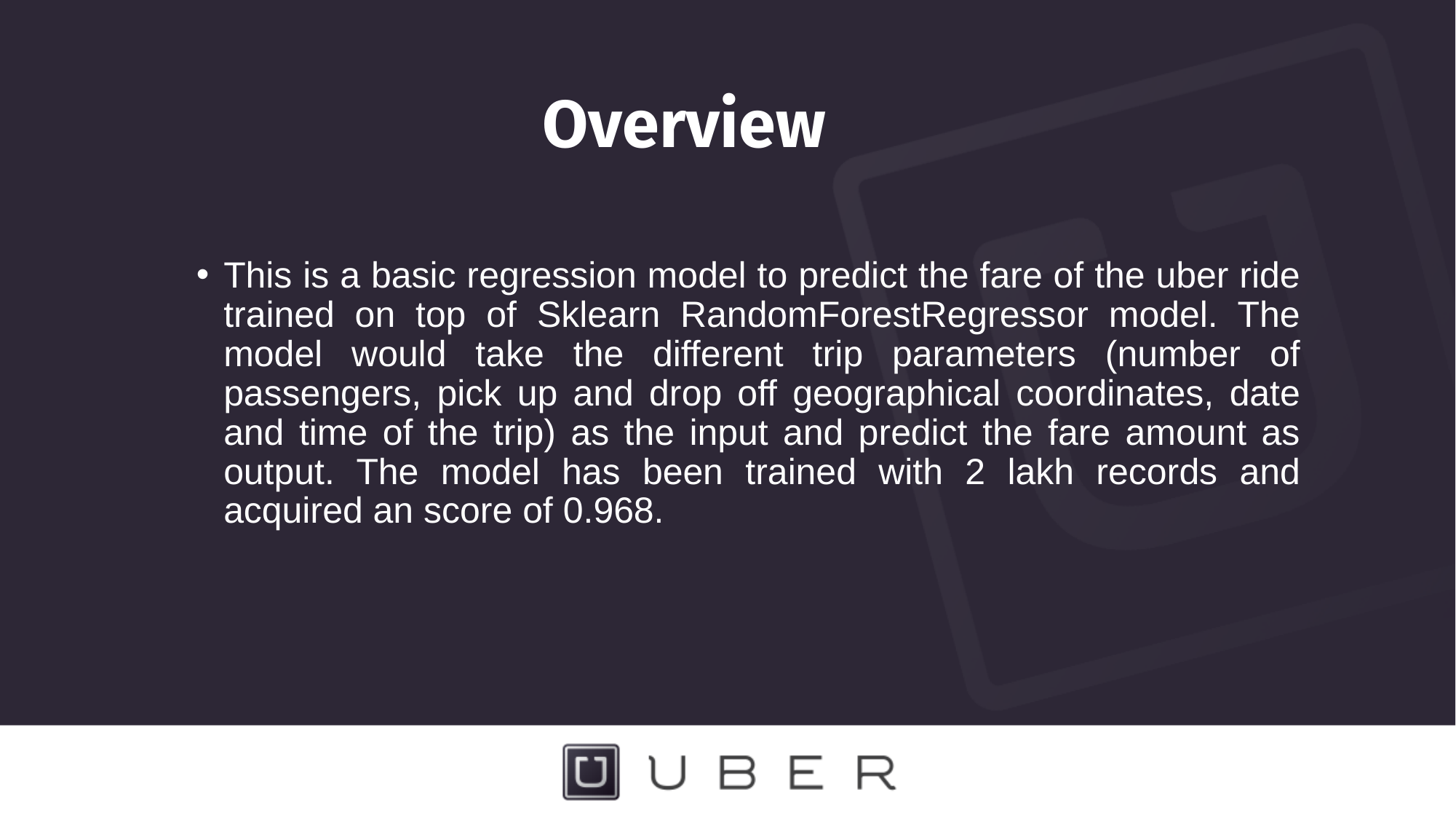

# Overview
This is a basic regression model to predict the fare of the uber ride trained on top of Sklearn RandomForestRegressor model. The model would take the different trip parameters (number of passengers, pick up and drop off geographical coordinates, date and time of the trip) as the input and predict the fare amount as output. The model has been trained with 2 lakh records and acquired an score of 0.968.